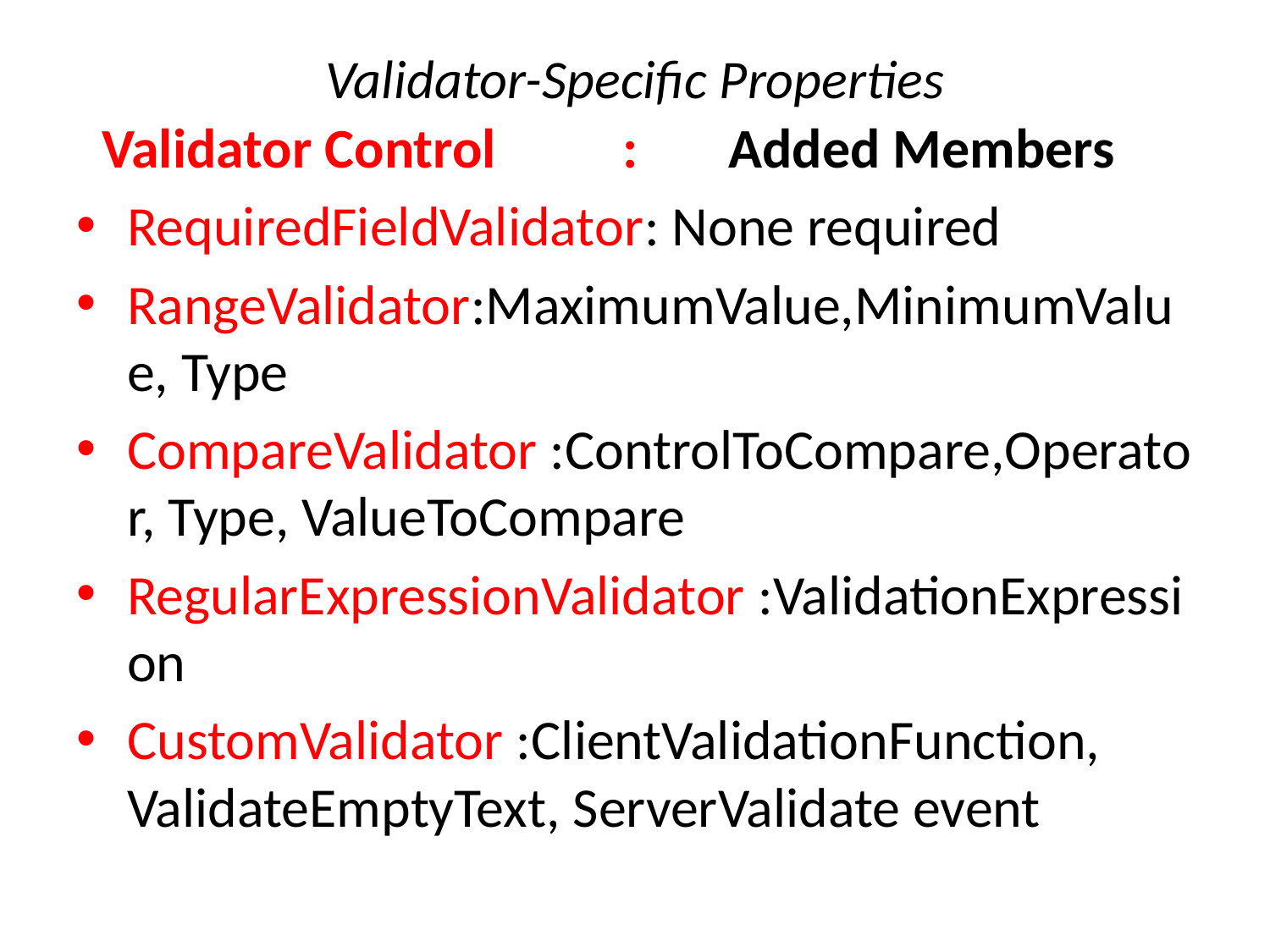

# Validator-Specific Properties
  Validator Control          :       Added Members
RequiredFieldValidator: None required
RangeValidator:MaximumValue,MinimumValue, Type
CompareValidator :ControlToCompare,Operator, Type, ValueToCompare
RegularExpressionValidator :ValidationExpression
CustomValidator :ClientValidationFunction, ValidateEmptyText, ServerValidate event